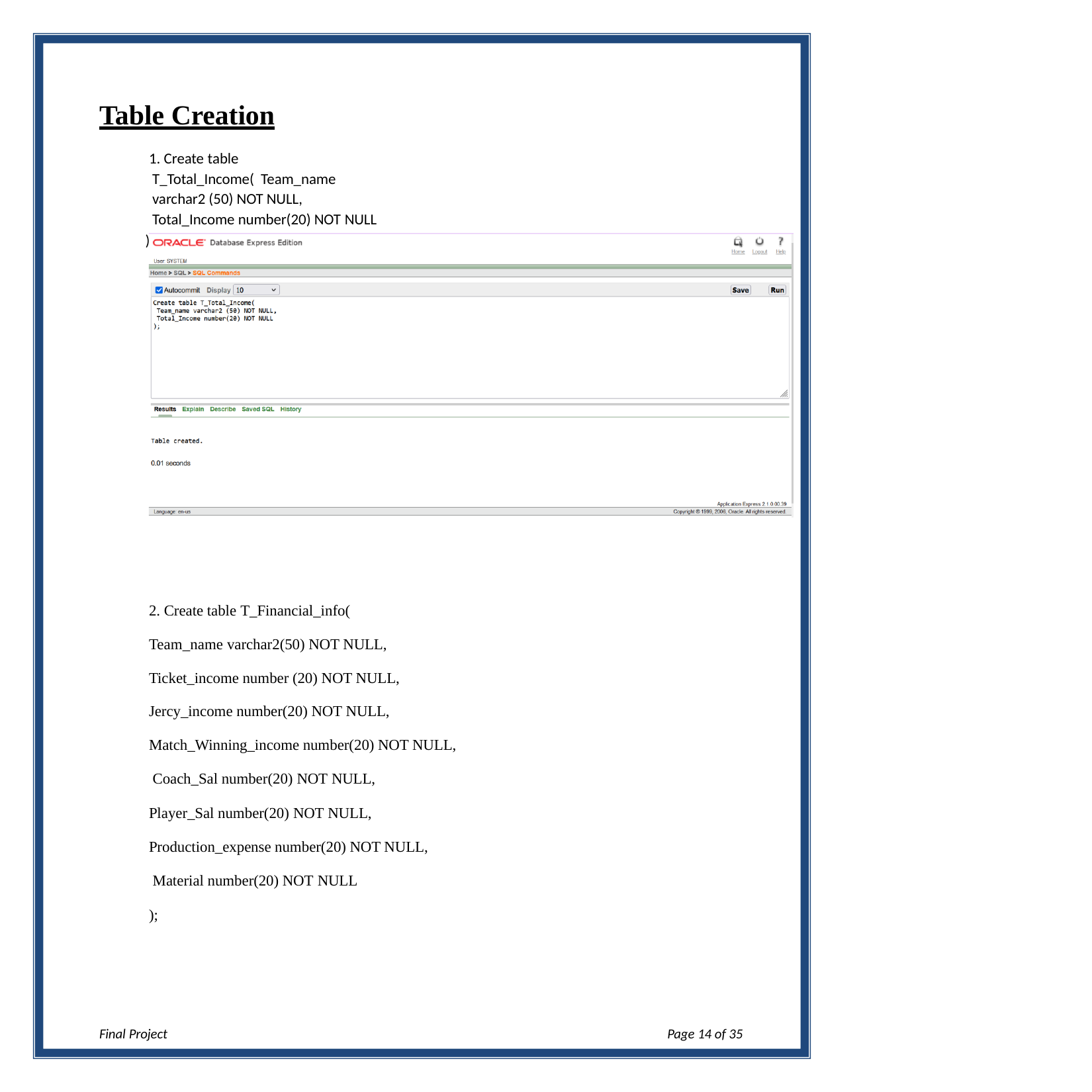

Table Creation
1. Create table T_Total_Income(  Team_name varchar2 (50) NOT NULL,  Total_Income number(20) NOT NULL
);

2. Create table T_Financial_info(
Team_name varchar2(50) NOT NULL,  Ticket_income number (20) NOT NULL,  Jercy_income number(20) NOT NULL,  Match_Winning_income number(20) NOT NULL,  Coach_Sal number(20) NOT NULL,

Player_Sal number(20) NOT NULL,
Production_expense number(20) NOT NULL,  Material number(20) NOT NULL

);
Final Project
Page 14 of 35